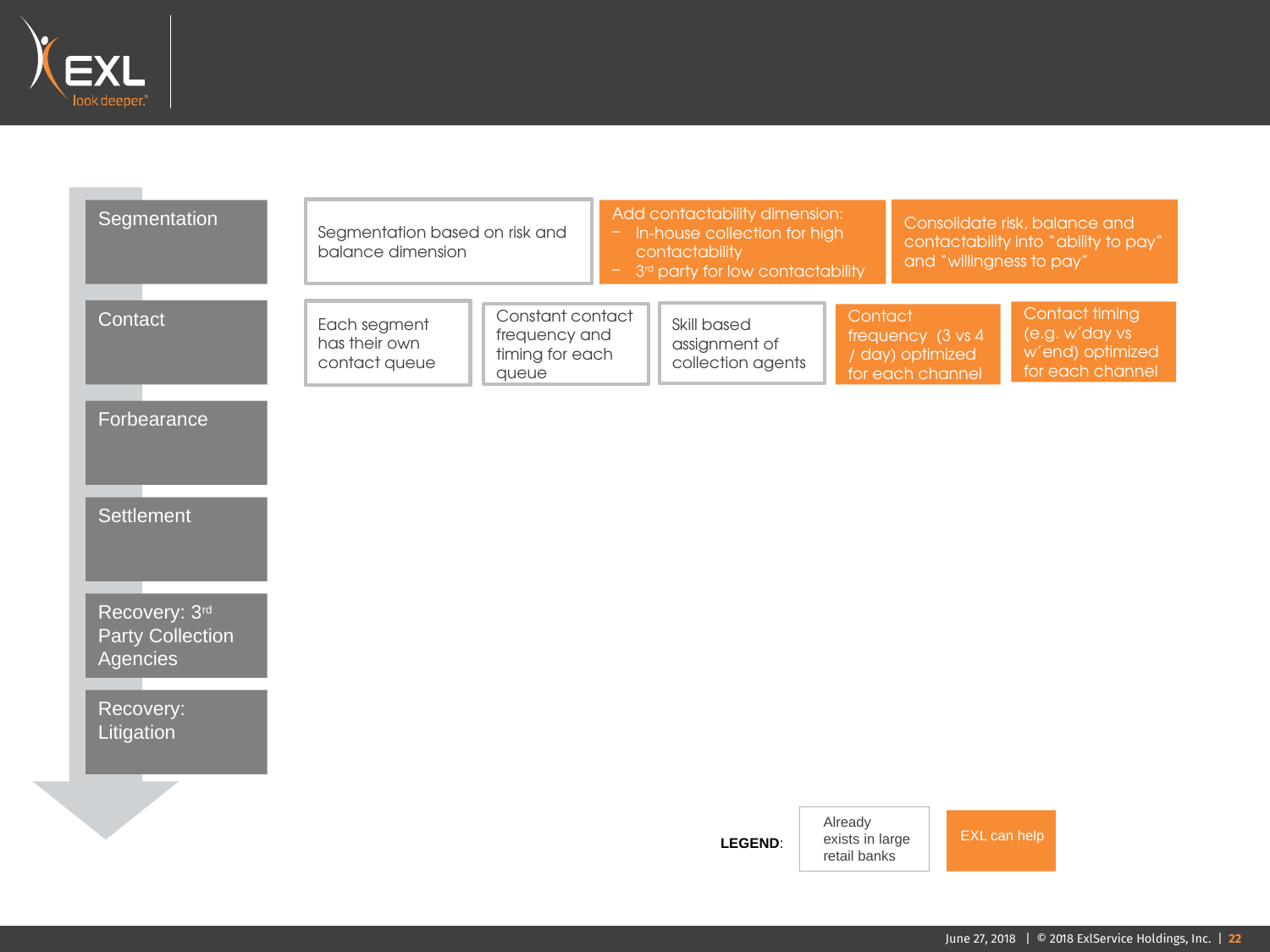

Segmentation based on risk and balance dimension
Consolidate risk, balance and contactability into “ability to pay” and “willingness to pay”
Add contactability dimension:
In-house collection for high contactability
3rd party for low contactability
Segmentation
Contact
Each segment has their own contact queue
Contact timing (e.g. w’day vs w’end) optimized for each channel
Skill based assignment of collection agents
Constant contact frequency and timing for each queue
Contact frequency  (3 vs 4 / day) optimized for each channel
Forbearance
Settlement
Recovery: 3rd Party Collection Agencies
Recovery: Litigation

Already
exists in large retail banks

EXL can help
LEGEND: